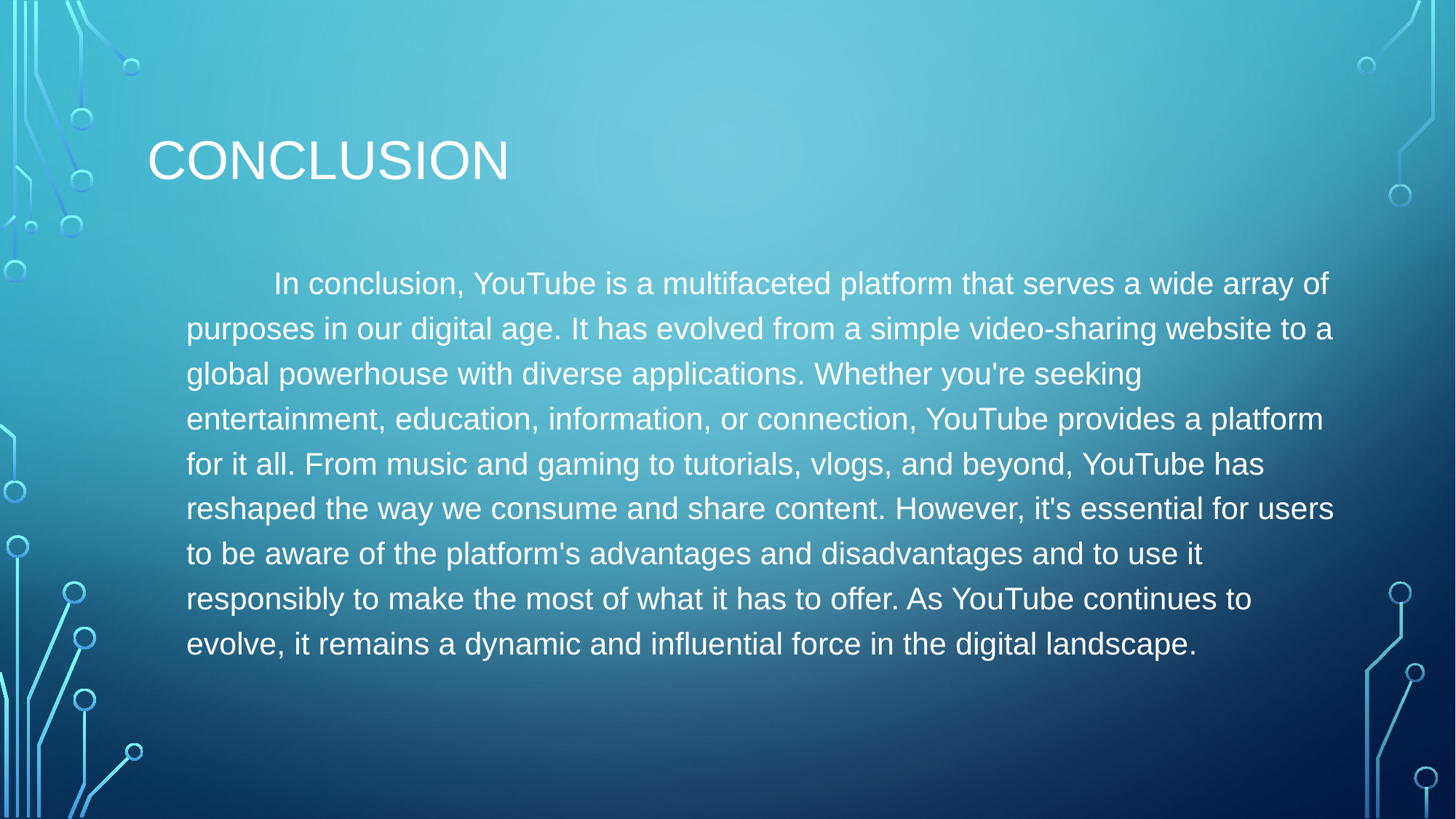

# Conclusion
          In conclusion, YouTube is a multifaceted platform that serves a wide array of purposes in our digital age. It has evolved from a simple video-sharing website to a global powerhouse with diverse applications. Whether you're seeking entertainment, education, information, or connection, YouTube provides a platform for it all. From music and gaming to tutorials, vlogs, and beyond, YouTube has reshaped the way we consume and share content. However, it's essential for users to be aware of the platform's advantages and disadvantages and to use it responsibly to make the most of what it has to offer. As YouTube continues to evolve, it remains a dynamic and influential force in the digital landscape.